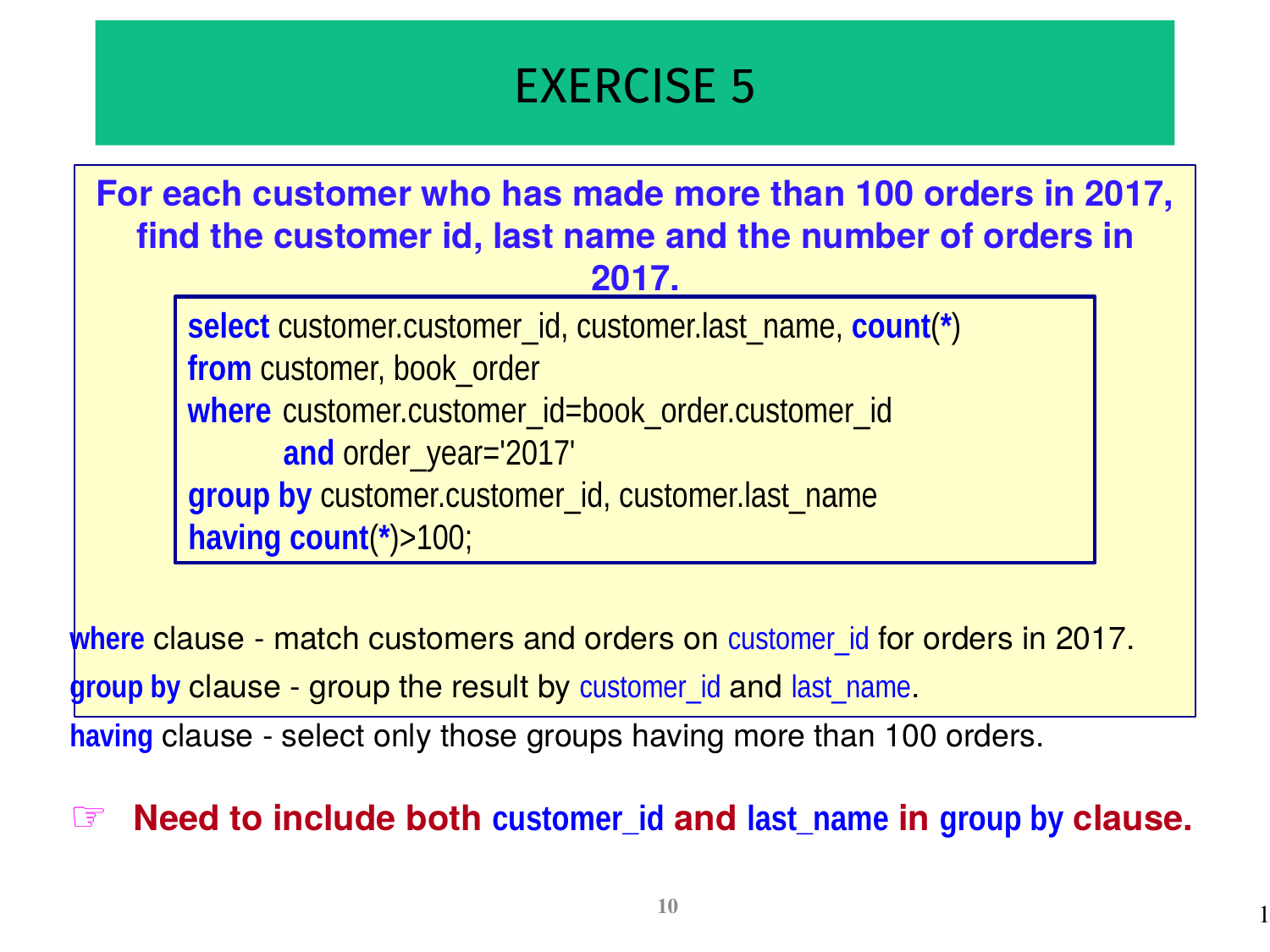

# EXERCISE 5
For each customer who has made more than 100 orders in 2017, find the customer id, last name and the number of orders in 2017.
select customer.customer_id, customer.last_name, count(*)
from customer, book_order
where	customer.customer_id=book_order.customer_id
and order_year='2017'
group by customer.customer_id, customer.last_name
having count(*)>100;
where clause - match customers and orders on customer_id for orders in 2017.
group by clause - group the result by customer_id and last_name.
having clause - select only those groups having more than 100 orders.
Need to include both customer_id and last_name in group by clause.
10